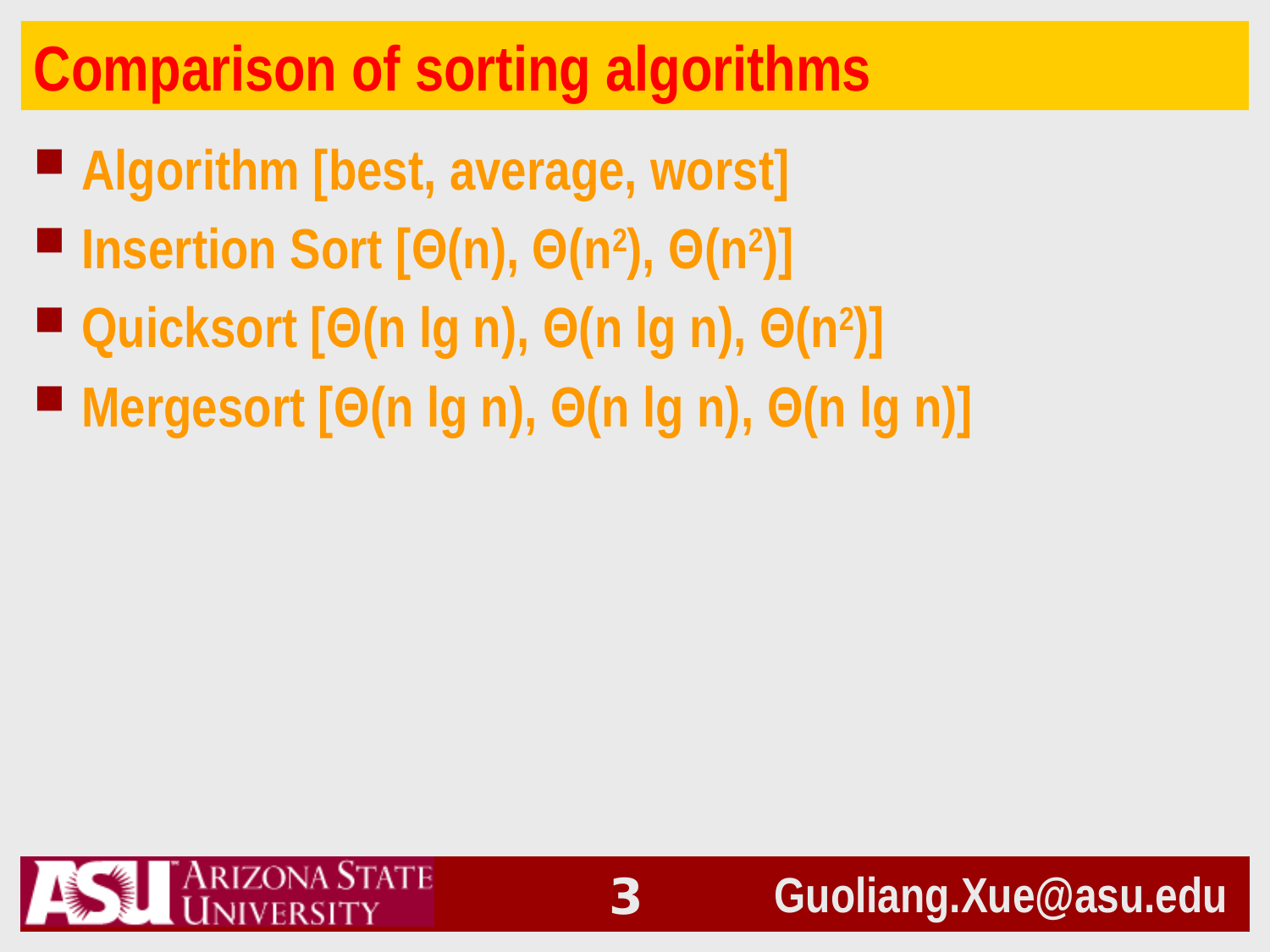

# Comparison of sorting algorithms
Algorithm [best, average, worst]
Insertion Sort [Θ(n), Θ(n2), Θ(n2)]
Quicksort [Θ(n lg n), Θ(n lg n), Θ(n2)]
Mergesort [Θ(n lg n), Θ(n lg n), Θ(n lg n)]
3